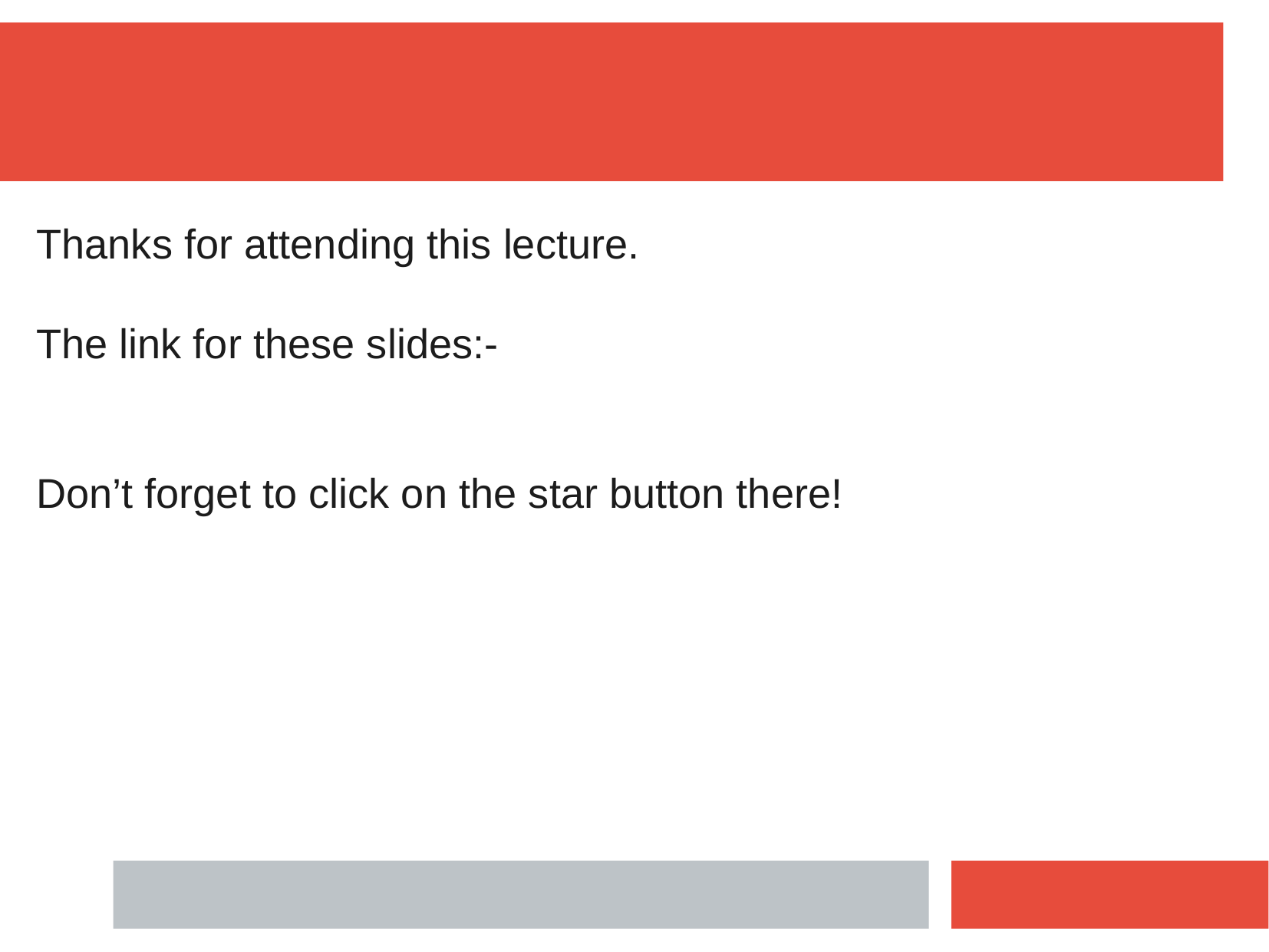

Thanks for attending this lecture.

The link for these slides:-

Don’t forget to click on the star button there!